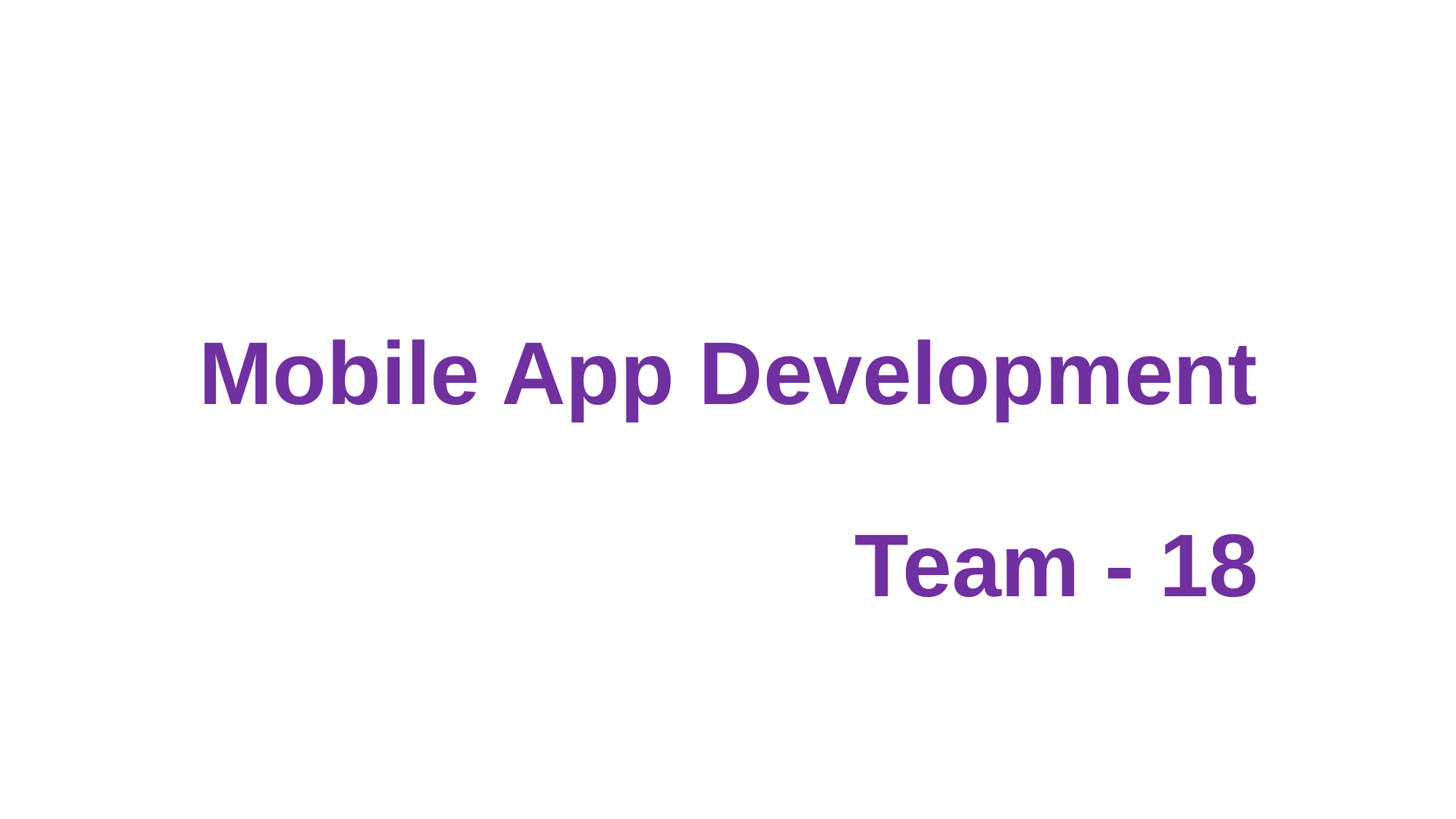

# Mobile App Development Team - 18